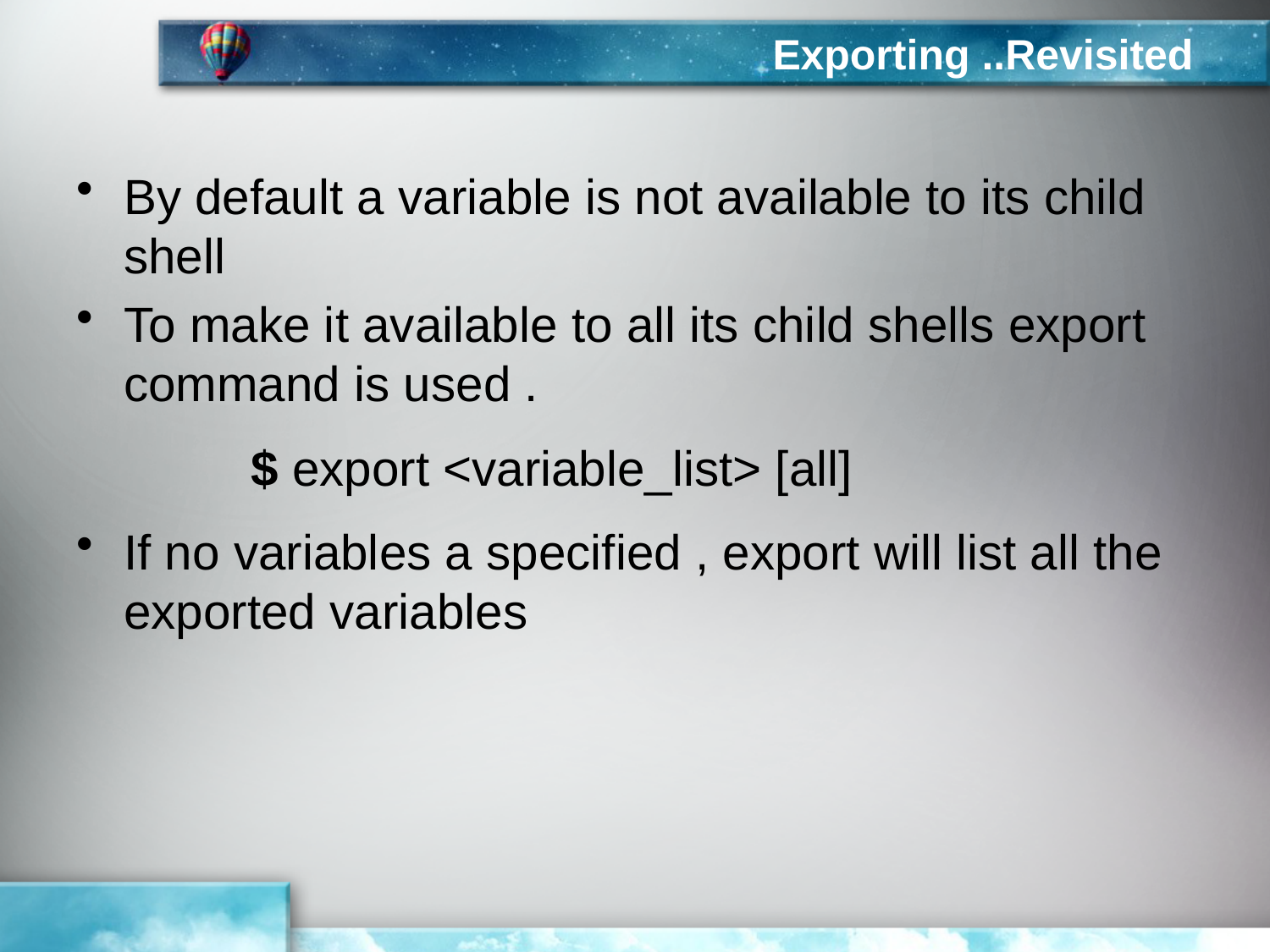

# Exporting ..Revisited
By default a variable is not available to its child shell
To make it available to all its child shells export command is used .
		$ export <variable_list> [all]
If no variables a specified , export will list all the exported variables